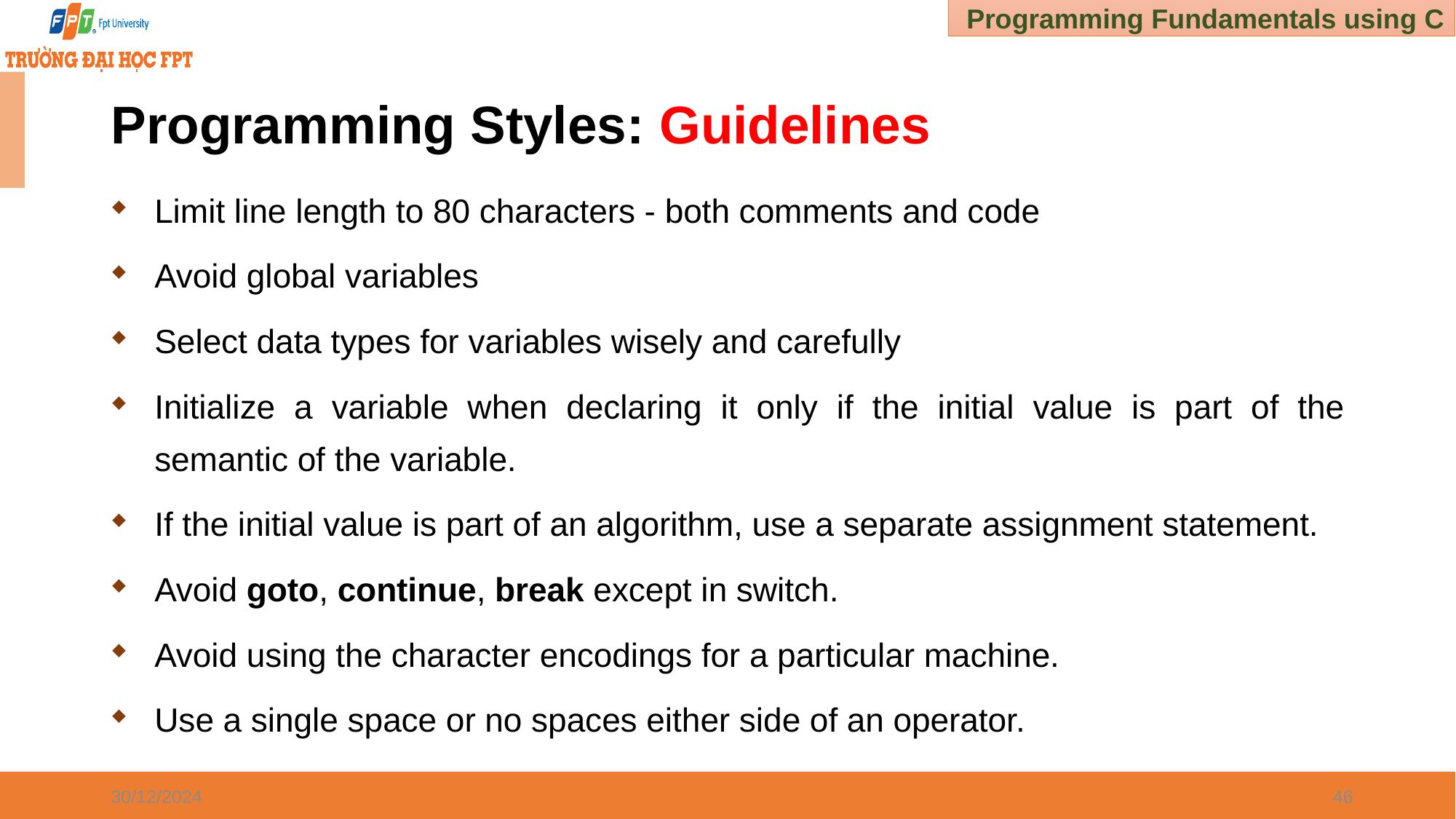

# Programming Styles: Guidelines
Limit line length to 80 characters - both comments and code
Avoid global variables
Select data types for variables wisely and carefully
Initialize a variable when declaring it only if the initial value is part of the semantic of the variable.
If the initial value is part of an algorithm, use a separate assignment statement.
Avoid goto, continue, break except in switch.
Avoid using the character encodings for a particular machine.
Use a single space or no spaces either side of an operator.
30/12/2024
46